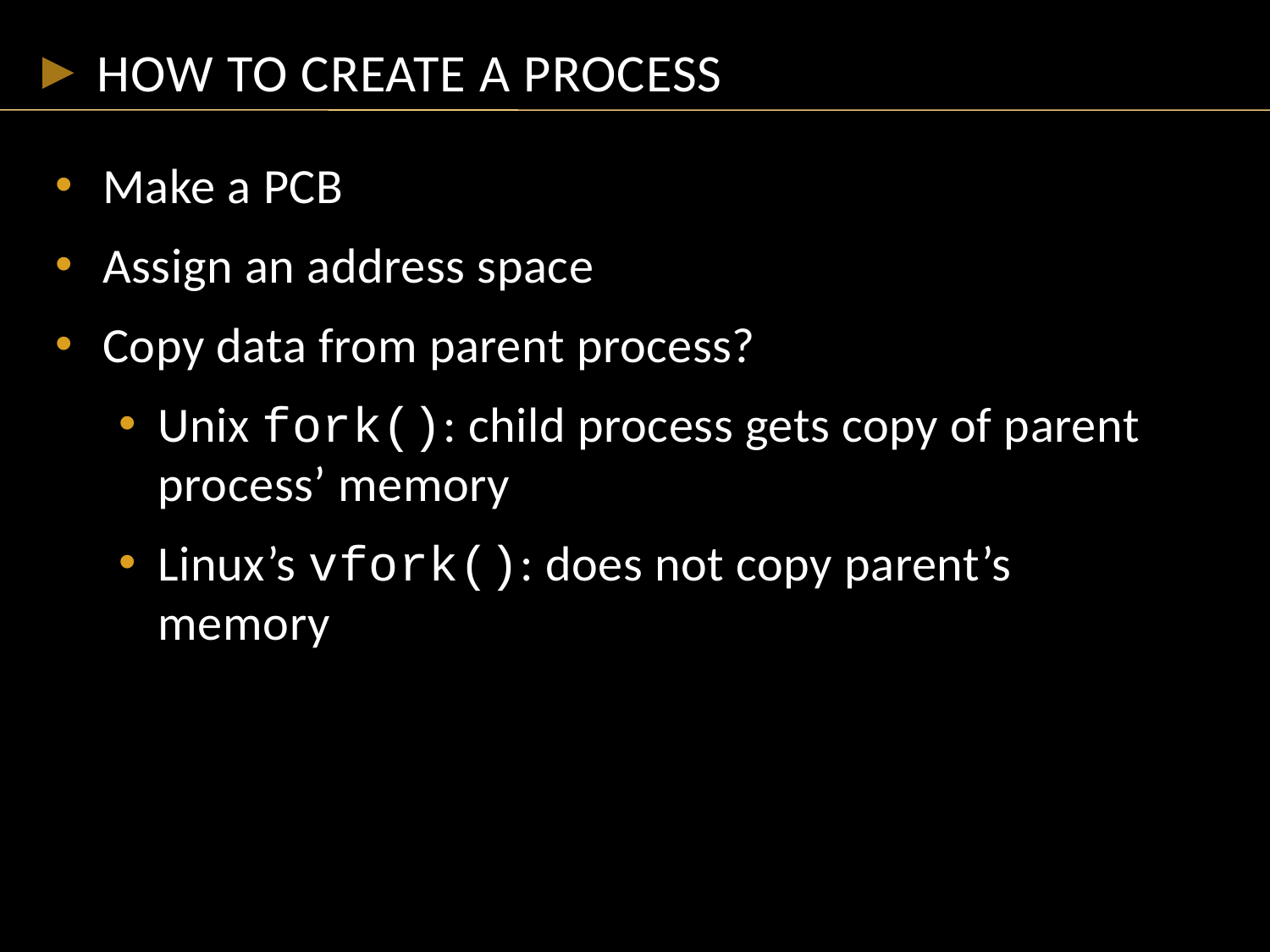

# How to create a process
Make a PCB
Assign an address space
Copy data from parent process?
Unix fork(): child process gets copy of parent process’ memory
Linux’s vfork(): does not copy parent’s memory